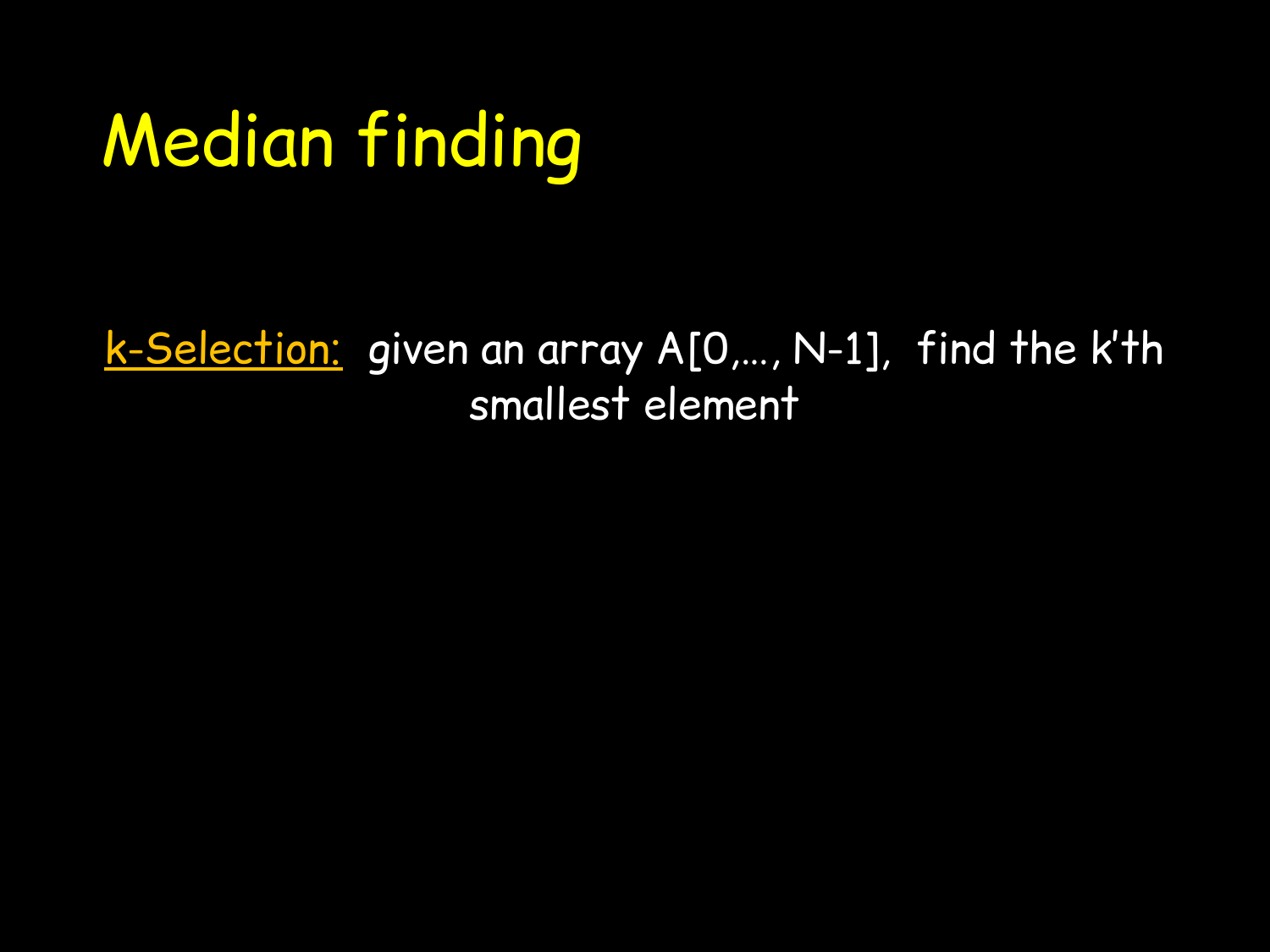

# Median finding
k-Selection:  given an array A[0,…, N-1],  find the k’th smallest element